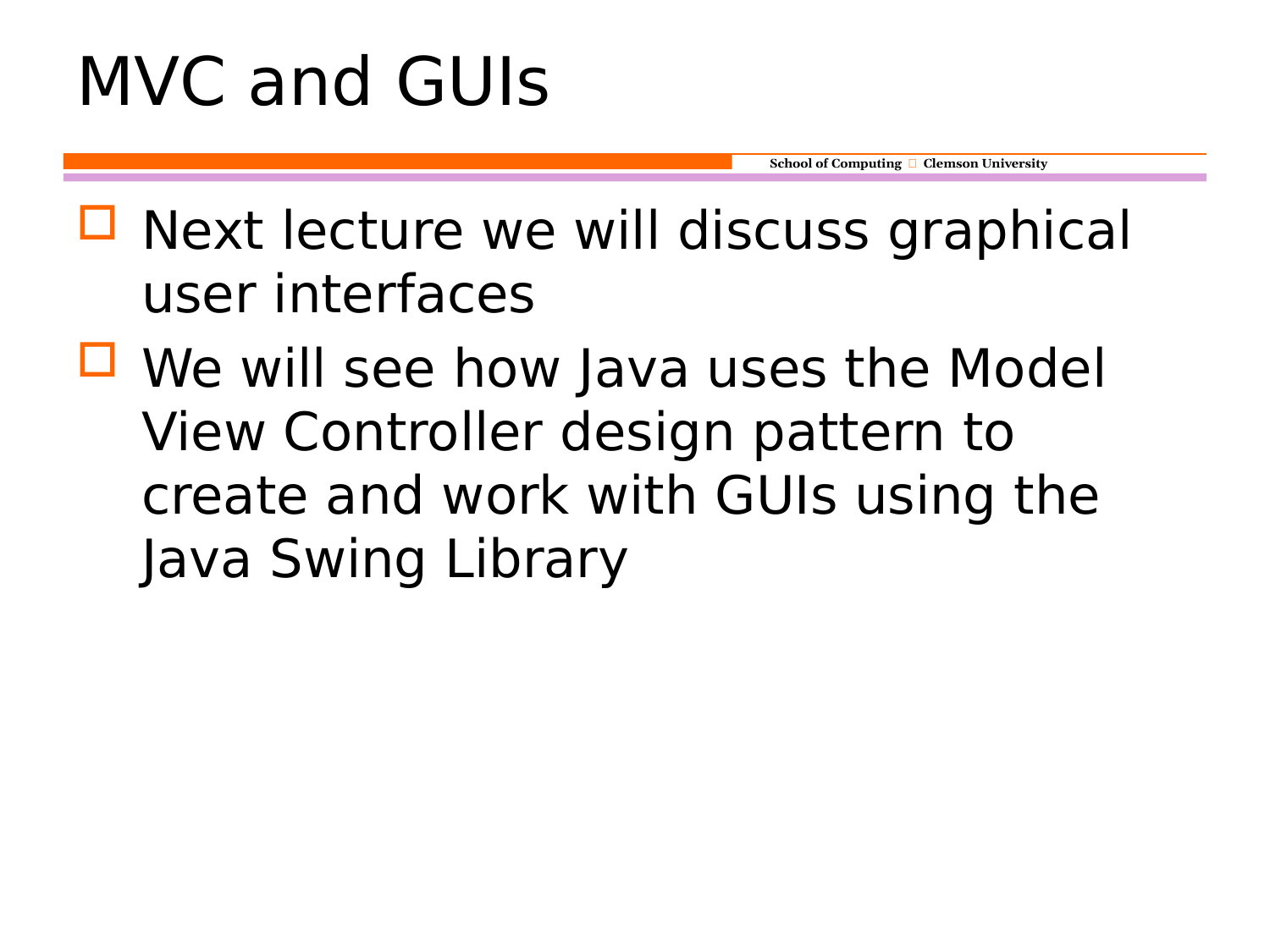

# MVC and GUIs
Next lecture we will discuss graphical user interfaces
We will see how Java uses the Model View Controller design pattern to create and work with GUIs using the Java Swing Library